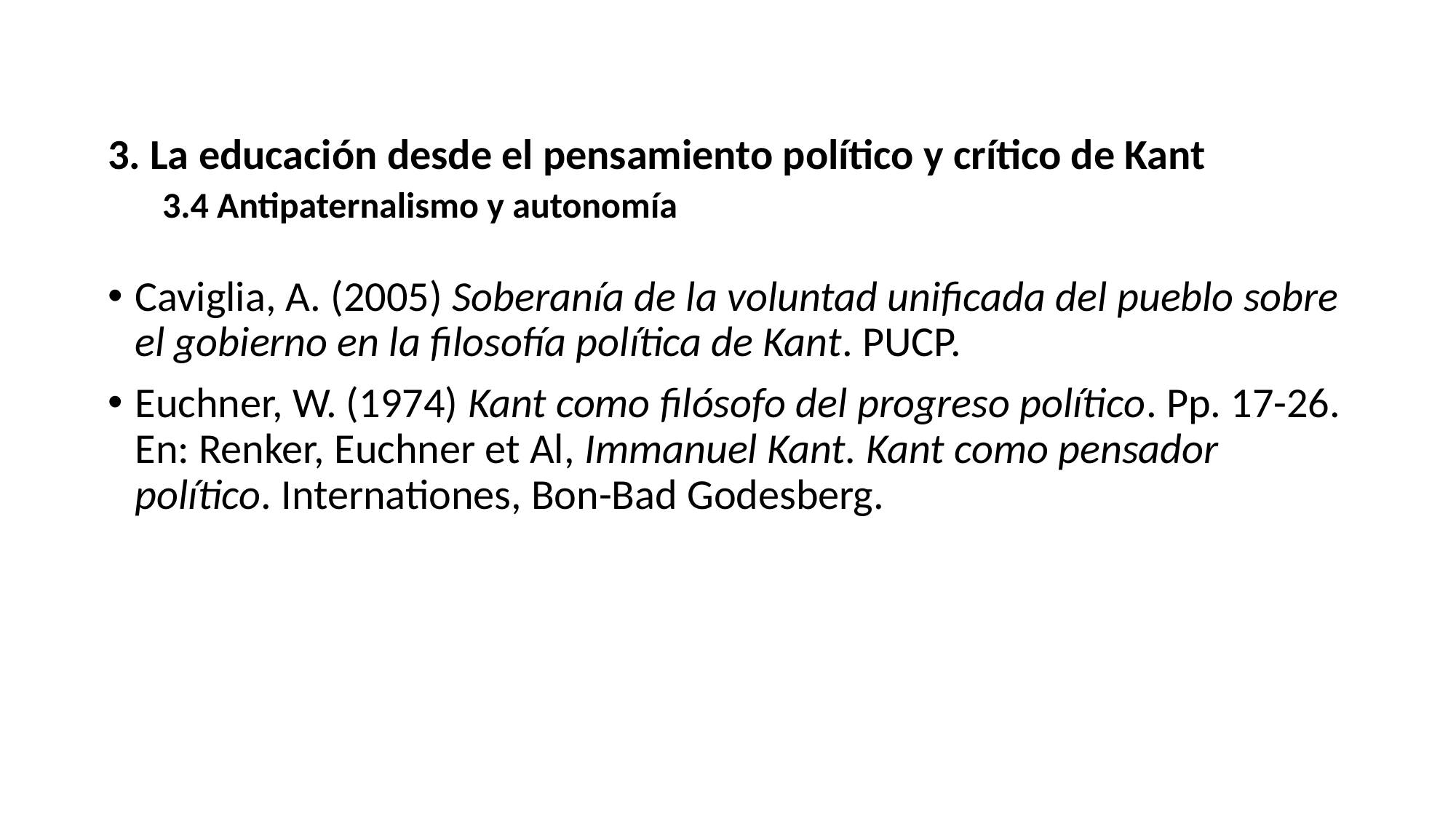

3. La educación desde el pensamiento político y crítico de Kant
3.4 Antipaternalismo y autonomía

Caviglia, A. (2005) Soberanía de la voluntad unificada del pueblo sobre el gobierno en la filosofía política de Kant. PUCP.
Euchner, W. (1974) Kant como filósofo del progreso político. Pp. 17-26. En: Renker, Euchner et Al, Immanuel Kant. Kant como pensador político. Internationes, Bon-Bad Godesberg.